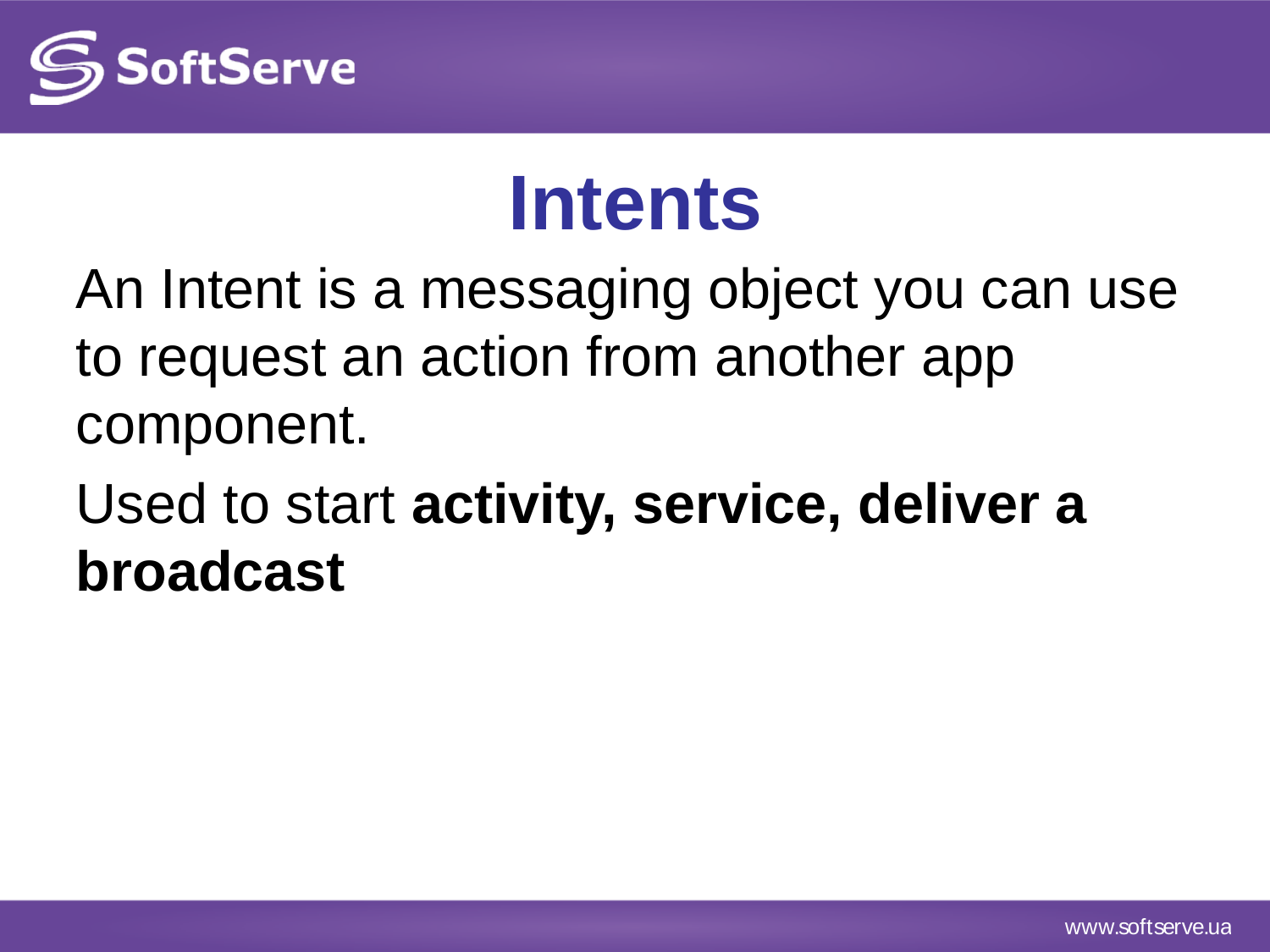

# Intents
An Intent is a messaging object you can use to request an action from another app component.
Used to start activity, service, deliver a broadcast